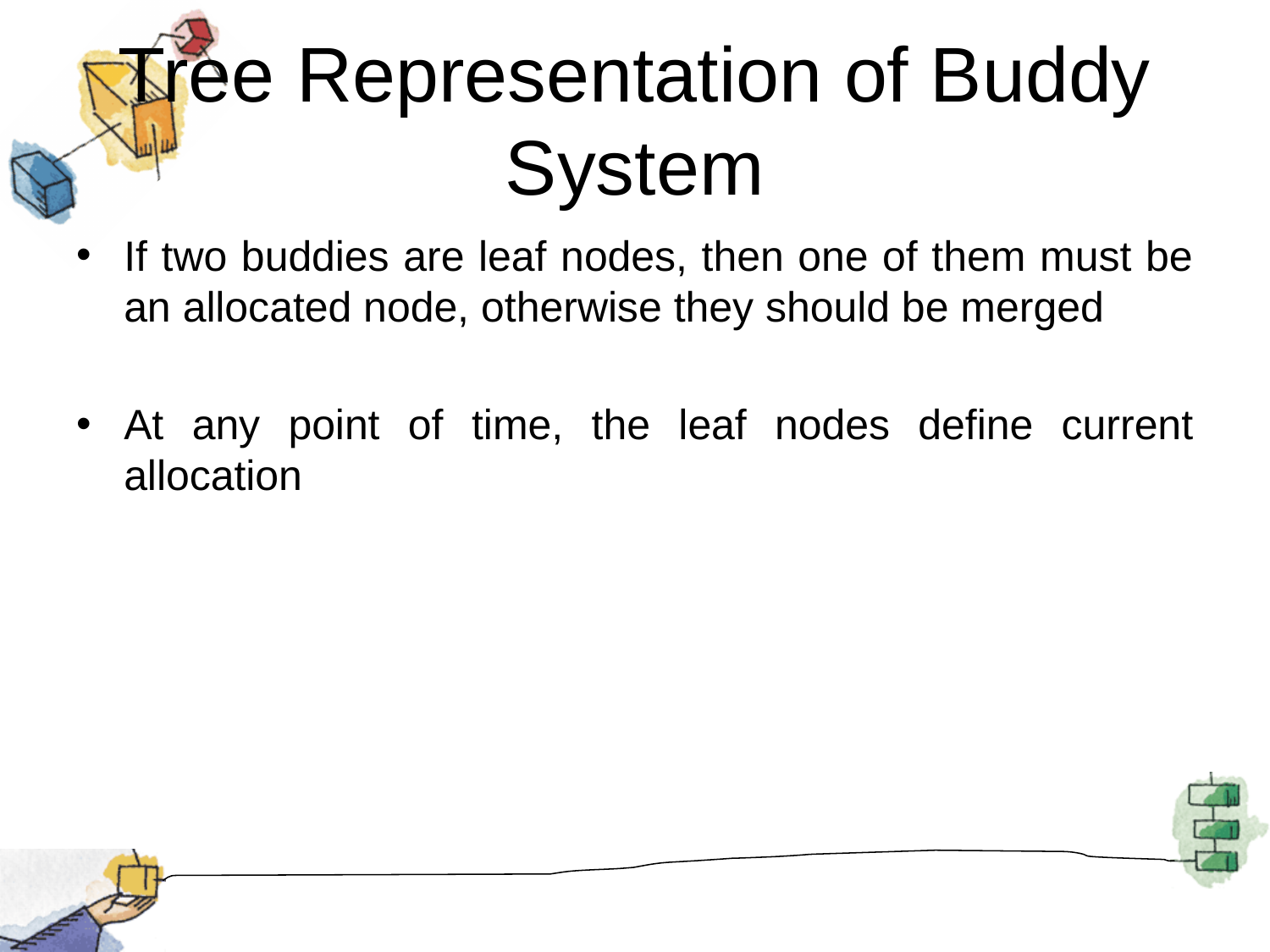

# Tree Representation of Buddy System
If two buddies are leaf nodes, then one of them must be an allocated node, otherwise they should be merged

At any point of time, the leaf nodes define current allocation